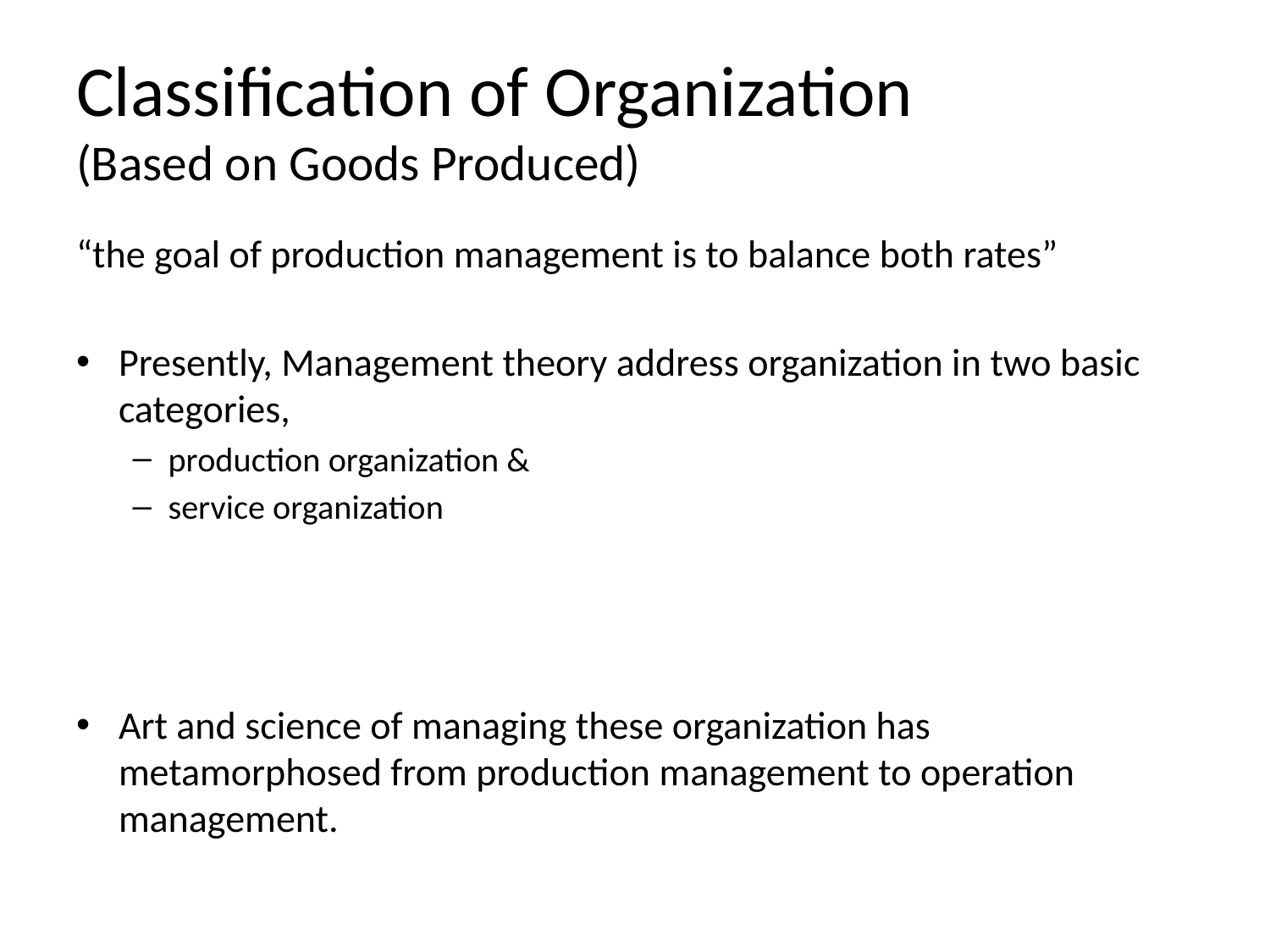

# Classification of Organization (Based on Goods Produced)
“the goal of production management is to balance both rates”

Presently, Management theory address organization in two basic categories,
production organization &
service organization

Art and science of managing these organization has metamorphosed from production management to operation management.